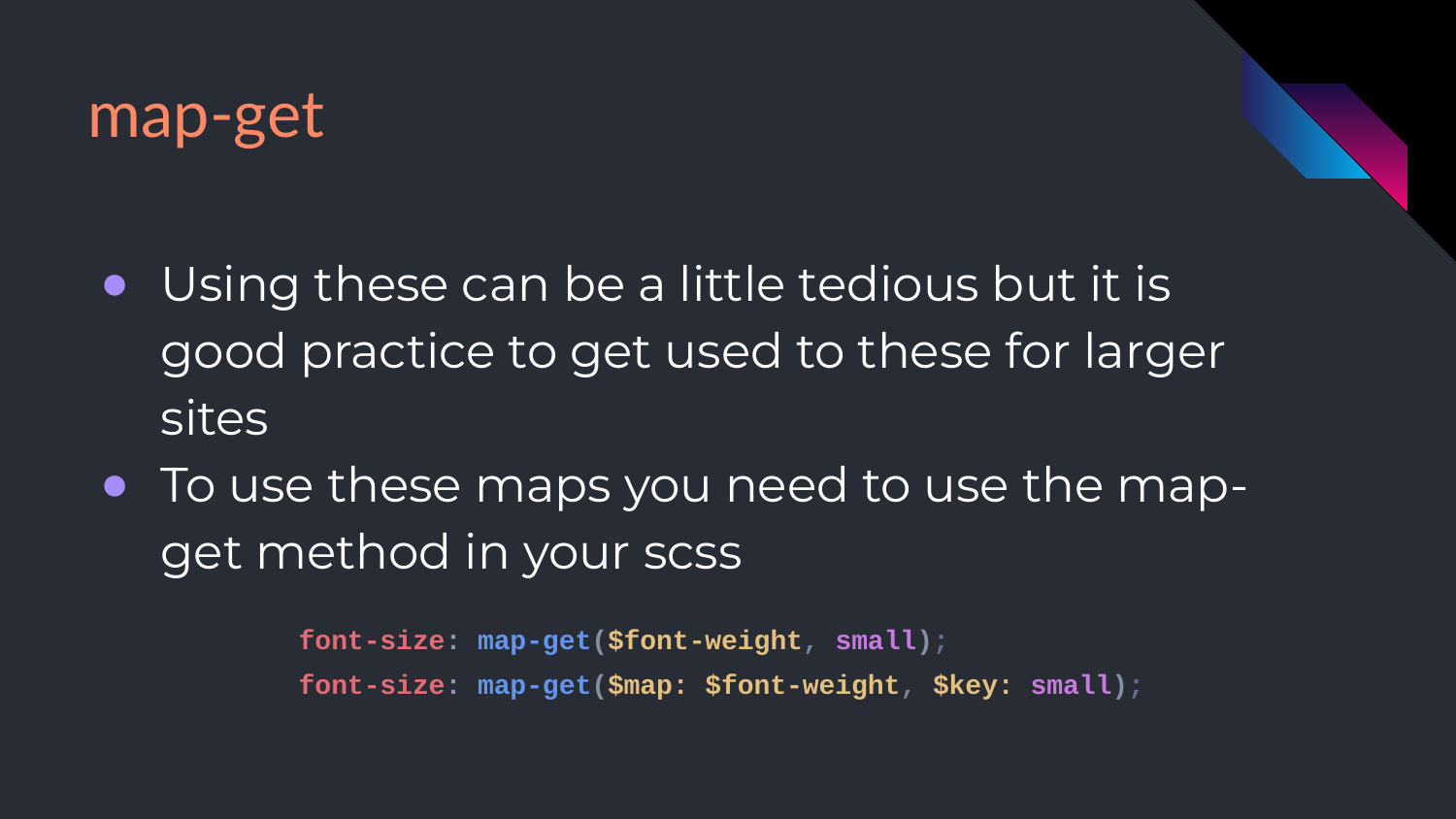

# map-get
Using these can be a little tedious but it is good practice to get used to these for larger sites
To use these maps you need to use the map-get method in your scss
    font-size: map-get($font-weight, small);
    font-size: map-get($map: $font-weight, $key: small);